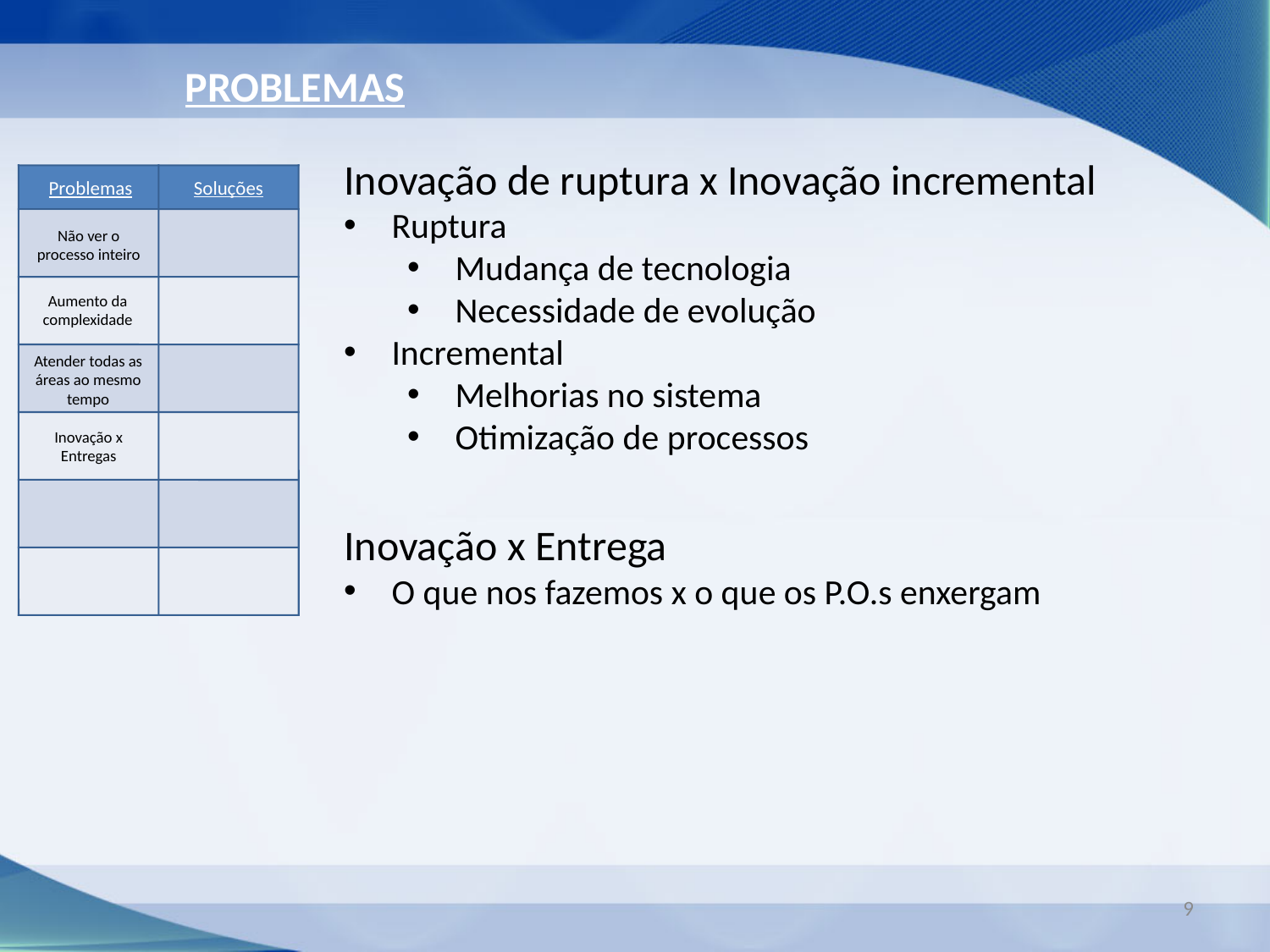

PROBLEMAS
Inovação de ruptura x Inovação incremental
Ruptura
Mudança de tecnologia
Necessidade de evolução
Incremental
Melhorias no sistema
Otimização de processos

Soluções
Problemas

Não ver o processo inteiro

Aumento da complexidade

Atender todas as áreas ao mesmo tempo

Inovação x Entregas

Inovação x Entrega
O que nos fazemos x o que os P.O.s enxergam

9